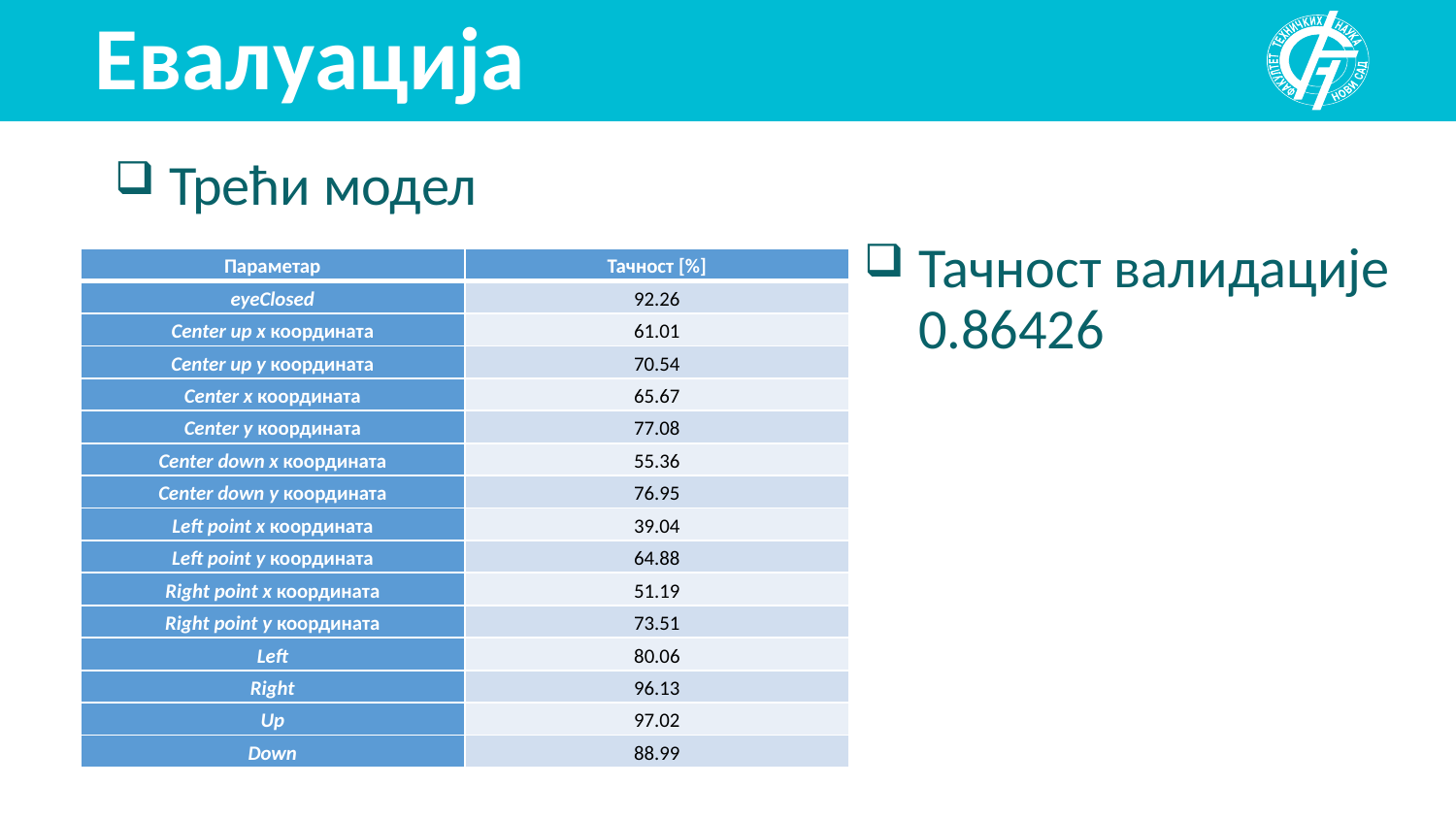

# Евалуација
Трећи модел
Тачност валидације 0.86426
| Параметар | Тачност [%] |
| --- | --- |
| eyeClosed | 92.26 |
| Center up x координата | 61.01 |
| Center up y координата | 70.54 |
| Center x координата | 65.67 |
| Center y координата | 77.08 |
| Center down x координата | 55.36 |
| Center down y координата | 76.95 |
| Left point x координата | 39.04 |
| Left point y координата | 64.88 |
| Right point x координата | 51.19 |
| Right point y координата | 73.51 |
| Left | 80.06 |
| Right | 96.13 |
| Up | 97.02 |
| Down | 88.99 |